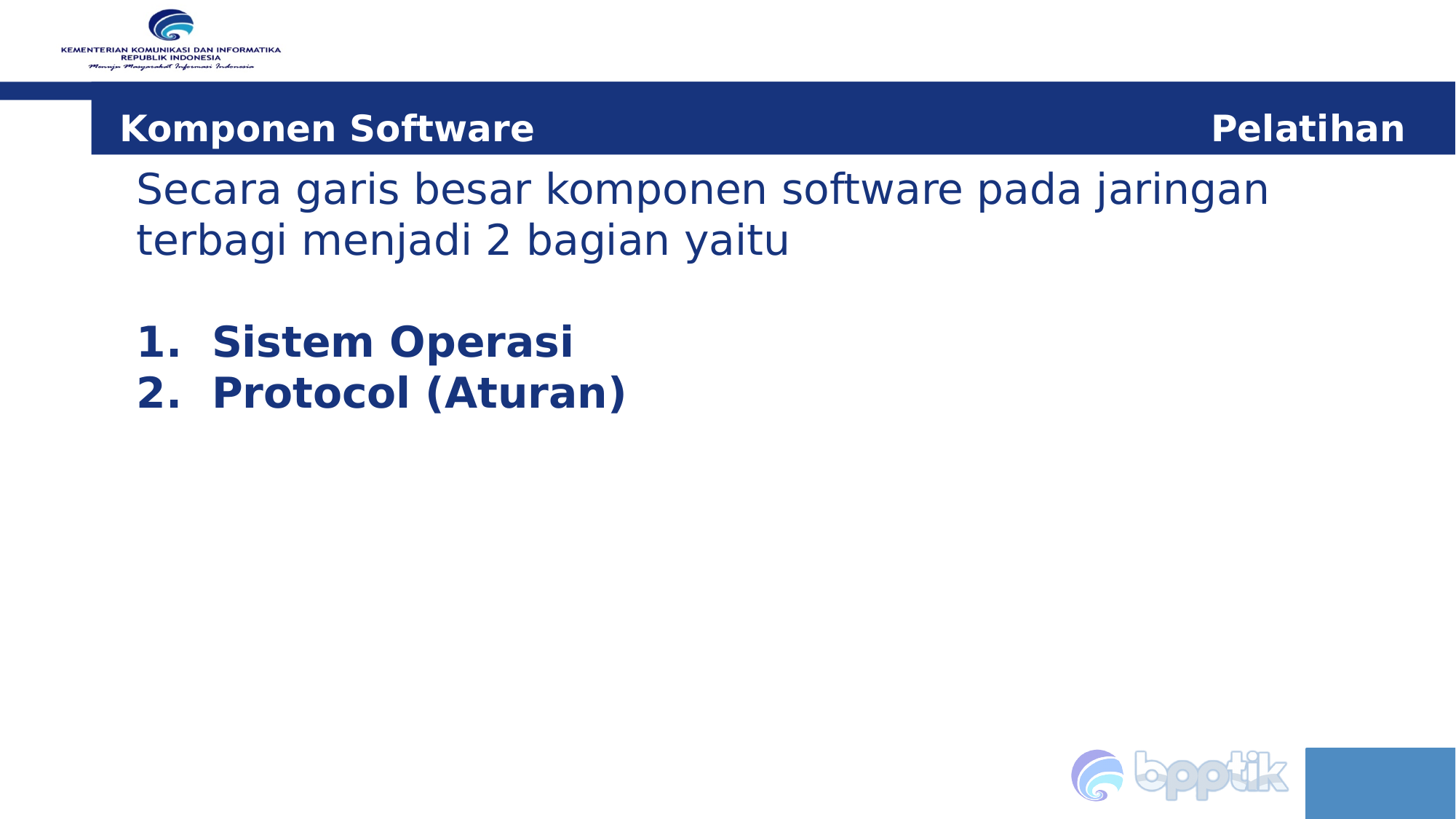

Komponen Software				 			Pelatihan
Secara garis besar komponen software pada jaringan terbagi menjadi 2 bagian yaitu

  Sistem Operasi
2.  Protocol (Aturan)